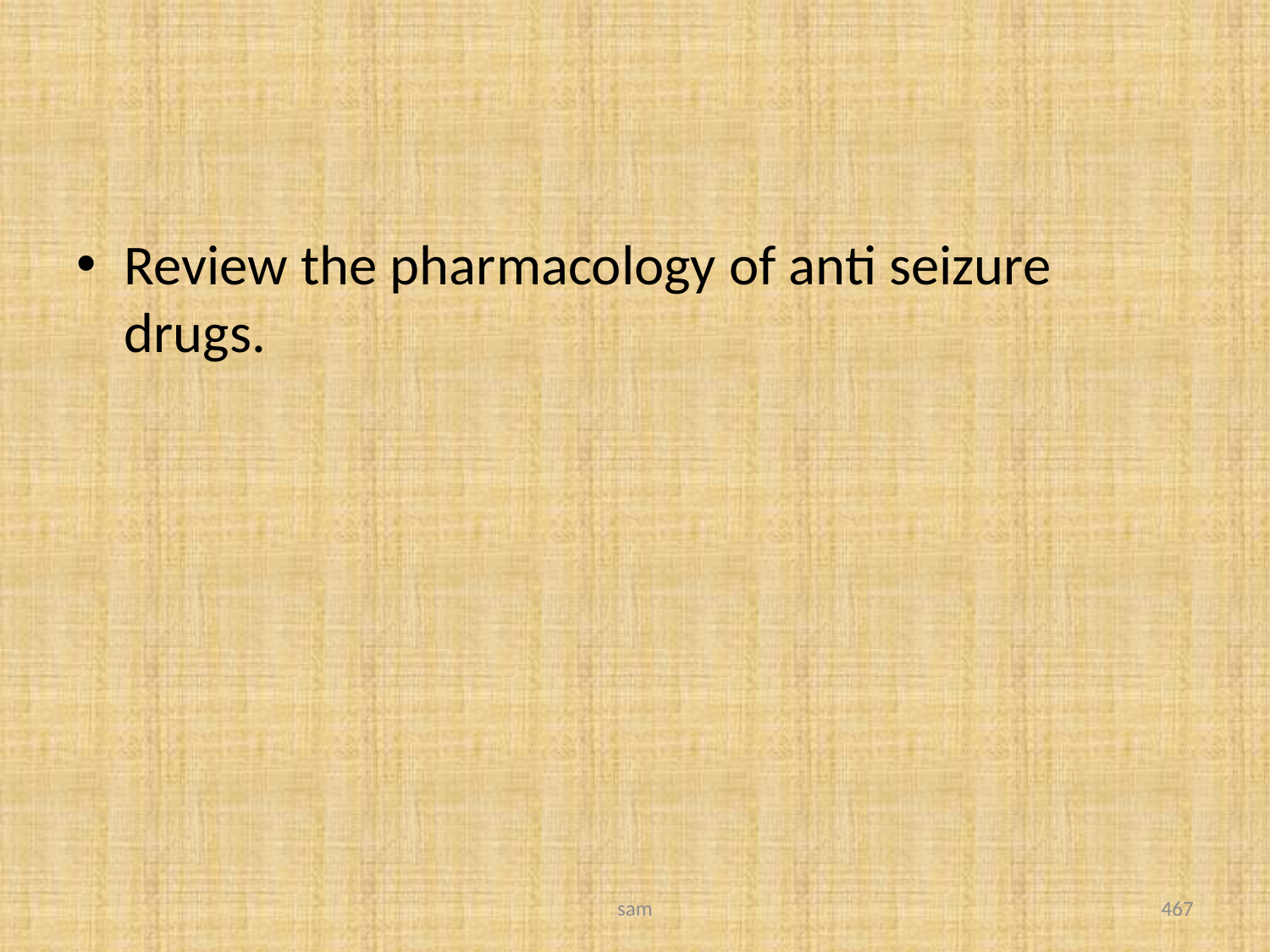

#
Review the pharmacology of anti seizure drugs.
sam
467